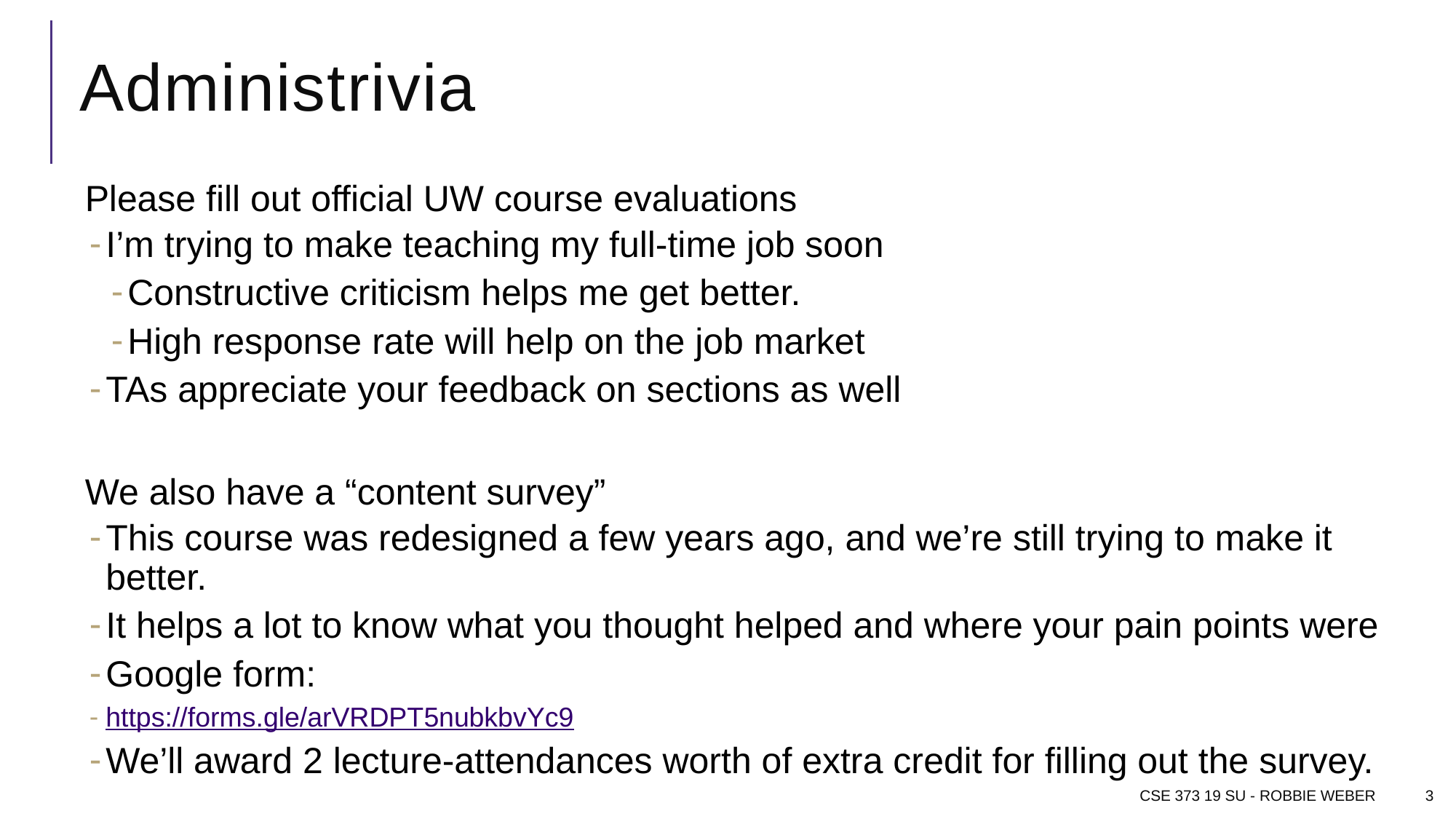

# Administrivia
Please fill out official UW course evaluations
I’m trying to make teaching my full-time job soon
Constructive criticism helps me get better.
High response rate will help on the job market
TAs appreciate your feedback on sections as well
We also have a “content survey”
This course was redesigned a few years ago, and we’re still trying to make it better.
It helps a lot to know what you thought helped and where your pain points were
Google form:
https://forms.gle/arVRDPT5nubkbvYc9
We’ll award 2 lecture-attendances worth of extra credit for filling out the survey.
CSE 373 19 su - Robbie Weber
3